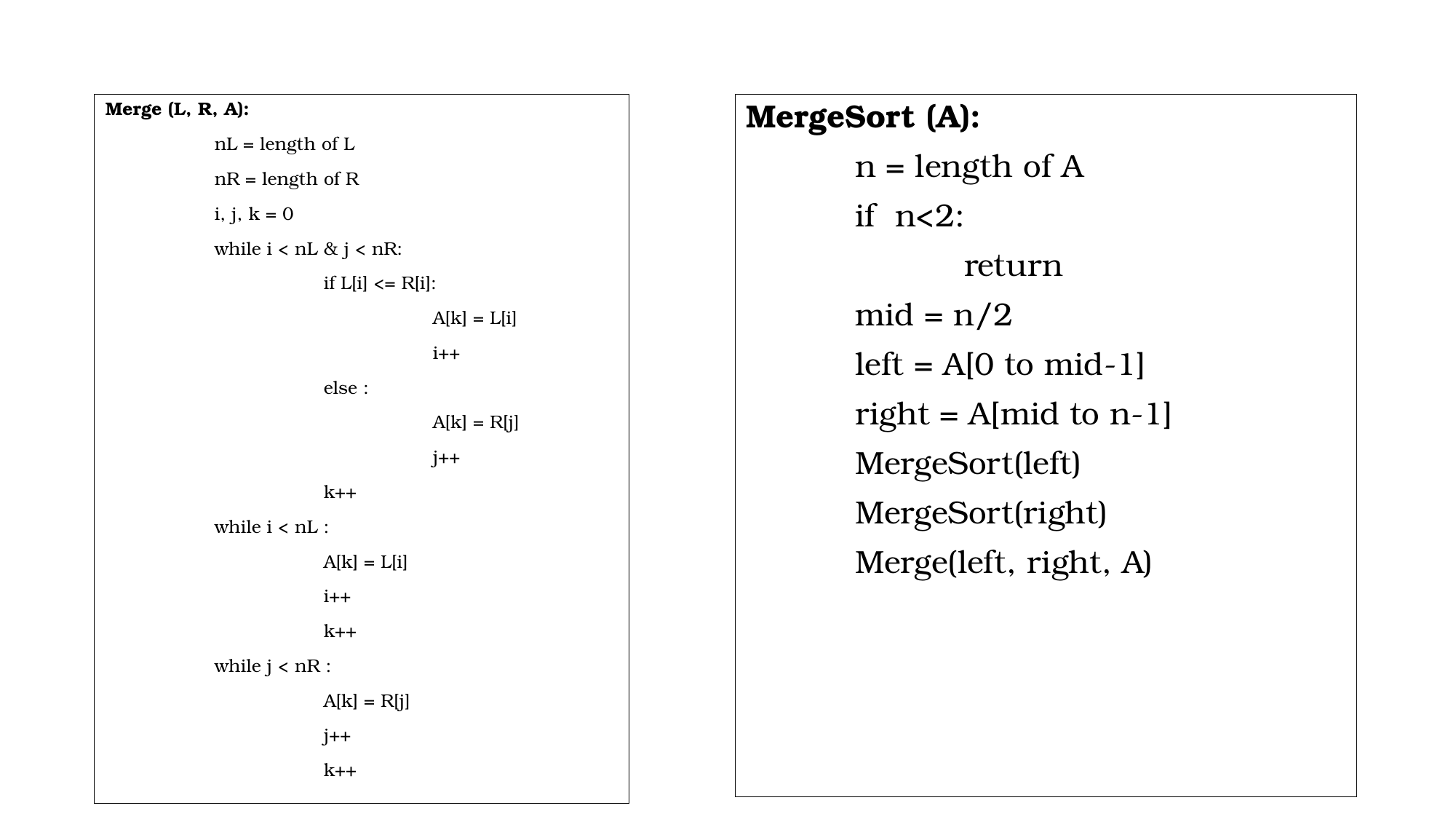

Merge (L, R, A):
	nL = length of L
	nR = length of R
	i, j, k = 0
	while i < nL & j < nR:
		if L[i] <= R[i]:
			A[k] = L[i]
			i++
		else :
			A[k] = R[j]
			j++
		k++
	while i < nL :
		A[k] = L[i]
		i++
		k++
	while j < nR :
		A[k] = R[j]
		j++
		k++
MergeSort (A):
	n = length of A
	if  n<2:
		return
	mid = n/2
	left = A[0 to mid-1]
	right = A[mid to n-1]
	MergeSort(left)
	MergeSort(right)
	Merge(left, right, A)